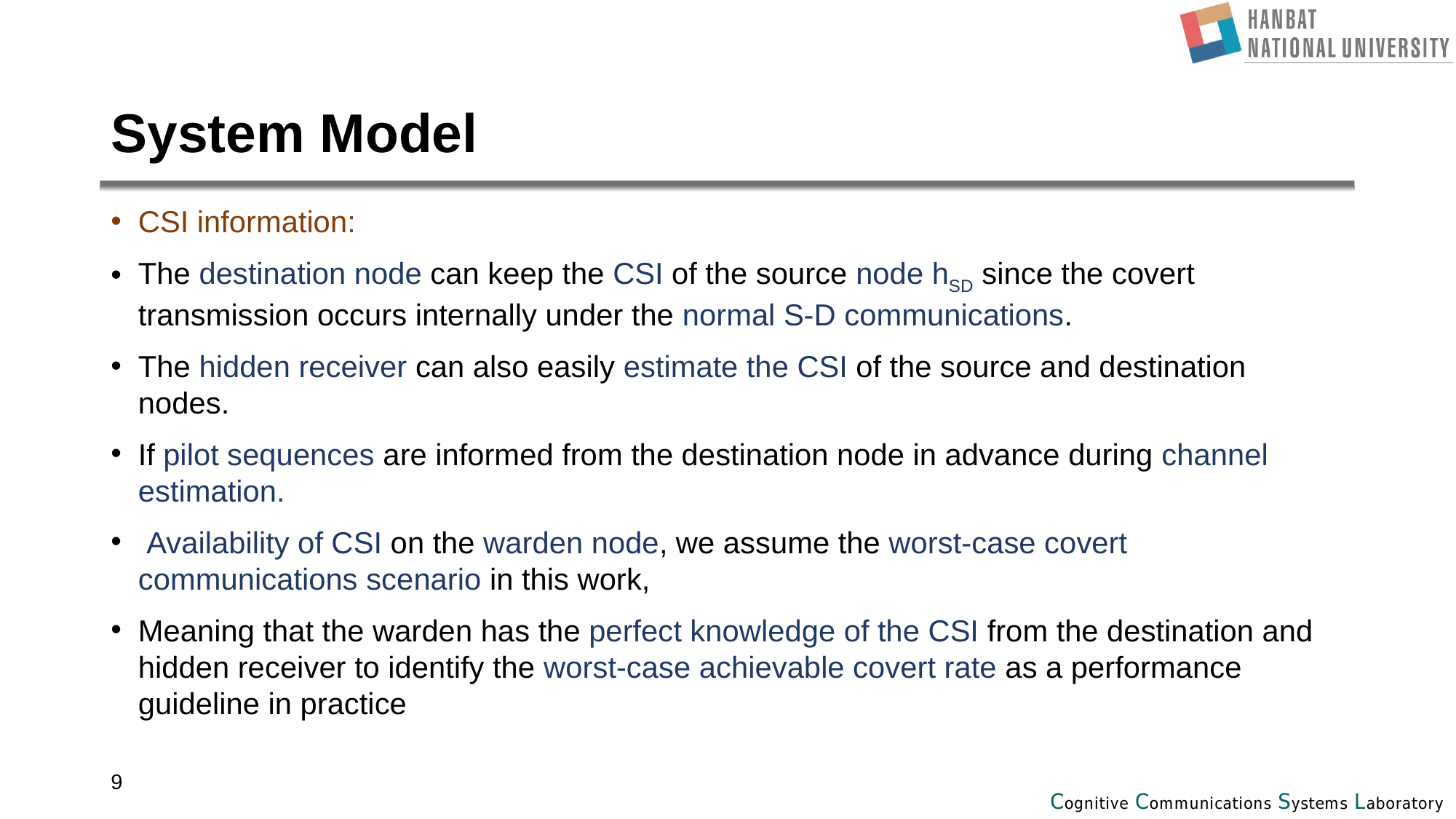

# System Model
CSI information:
The destination node can keep the CSI of the source node hSD since the covert                 transmission occurs internally under the normal S-D communications.
The hidden receiver can also easily estimate the CSI of the source and destination nodes.
If pilot sequences are informed from the destination node in advance during channel        estimation.
 Availability of CSI on the warden node, we assume the worst-case covert                          communications scenario in this work,
Meaning that the warden has the perfect knowledge of the CSI from the destination and   hidden receiver to identify the worst-case achievable covert rate as a performance           guideline in practice

9